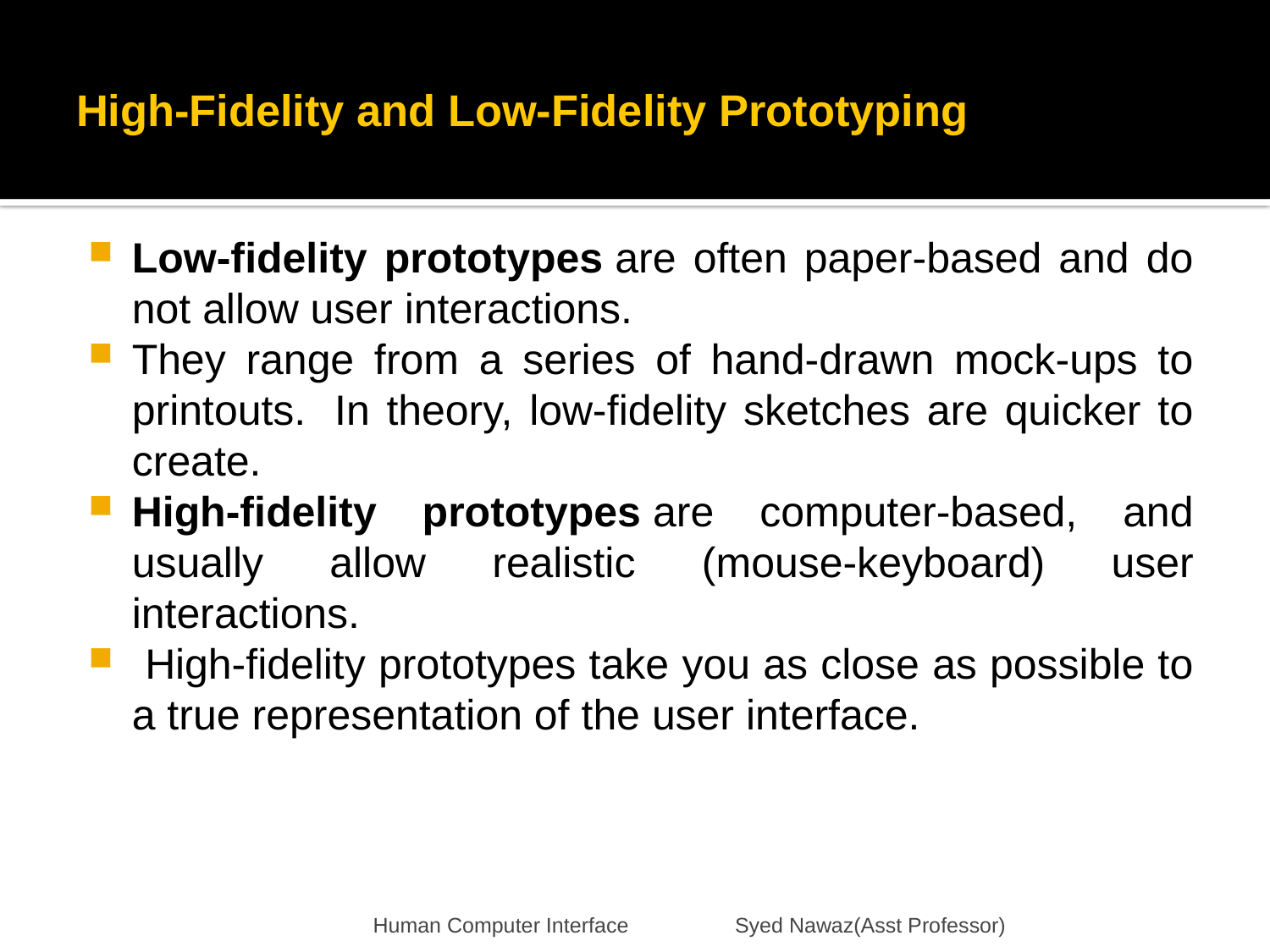

# High-Fidelity and Low-Fidelity Prototyping
Low-fidelity prototypes are often paper-based and do not allow user interactions.
They range from a series of hand-drawn mock-ups to printouts.  In theory, low-fidelity sketches are quicker to create.
High-fidelity prototypes are computer-based, and usually allow realistic (mouse-keyboard) user interactions.
 High-fidelity prototypes take you as close as possible to a true representation of the user interface.
Human Computer Interface                  Syed Nawaz(Asst Professor)